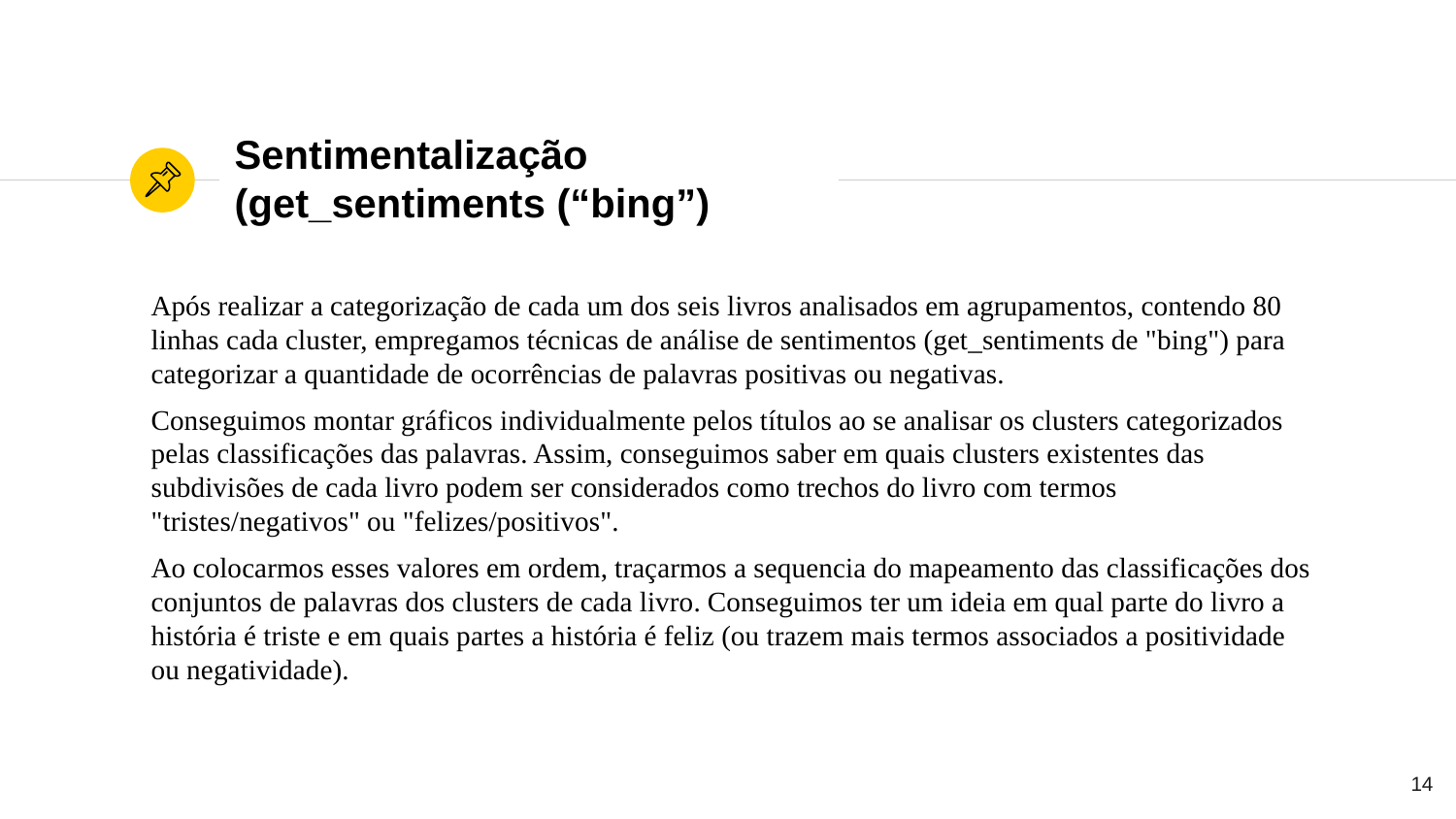

# Sentimentalização (get_sentiments (“bing”)

Após realizar a categorização de cada um dos seis livros analisados em agrupamentos, contendo 80 linhas cada cluster, empregamos técnicas de análise de sentimentos (get_sentiments de "bing") para categorizar a quantidade de ocorrências de palavras positivas ou negativas.
Conseguimos montar gráficos individualmente pelos títulos ao se analisar os clusters categorizados pelas classificações das palavras. Assim, conseguimos saber em quais clusters existentes das subdivisões de cada livro podem ser considerados como trechos do livro com termos "tristes/negativos" ou "felizes/positivos".
Ao colocarmos esses valores em ordem, traçarmos a sequencia do mapeamento das classificações dos conjuntos de palavras dos clusters de cada livro. Conseguimos ter um ideia em qual parte do livro a história é triste e em quais partes a história é feliz (ou trazem mais termos associados a positividade ou negatividade).

14